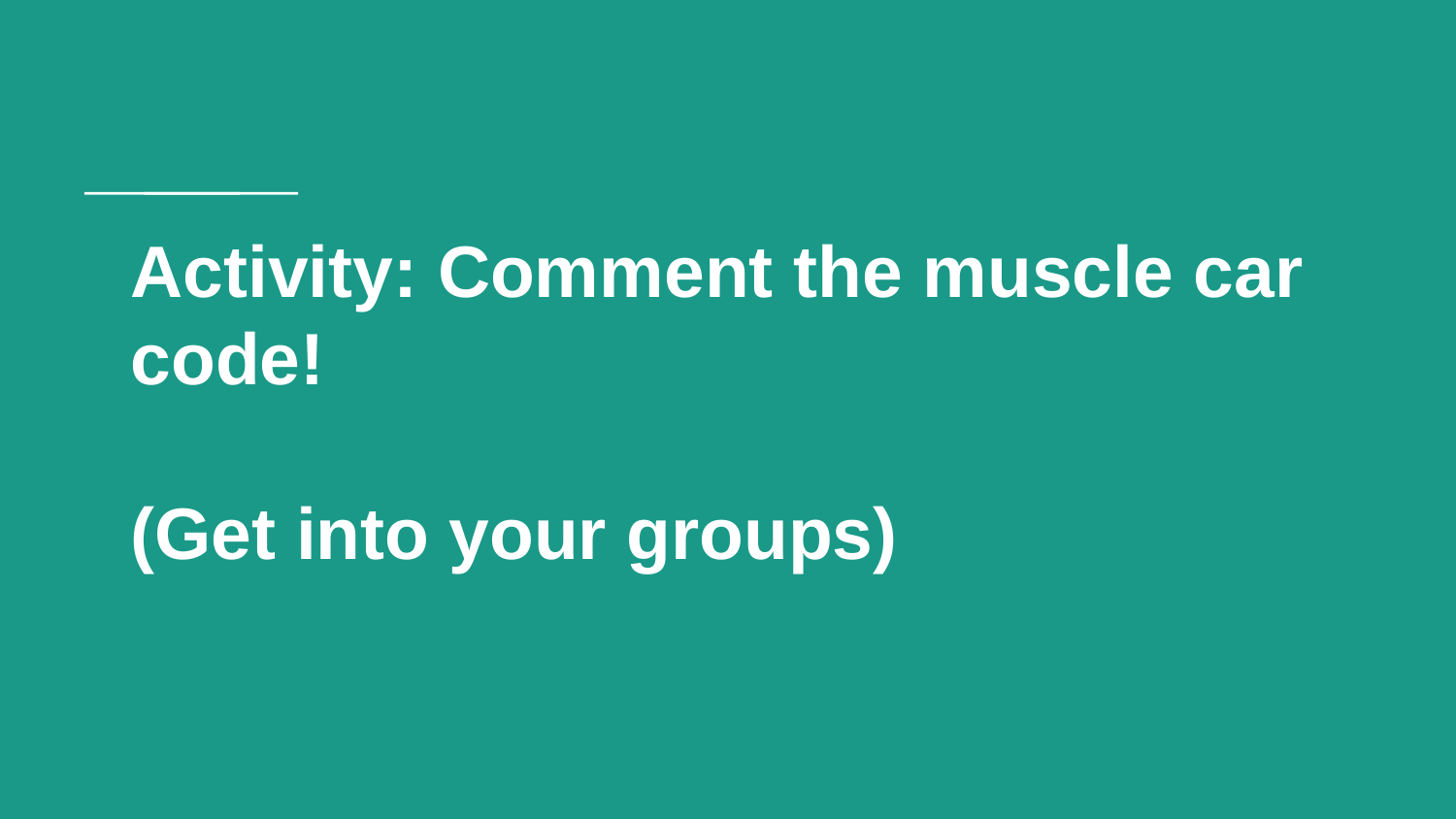

# Activity: Comment the muscle car code!

(Get into your groups)